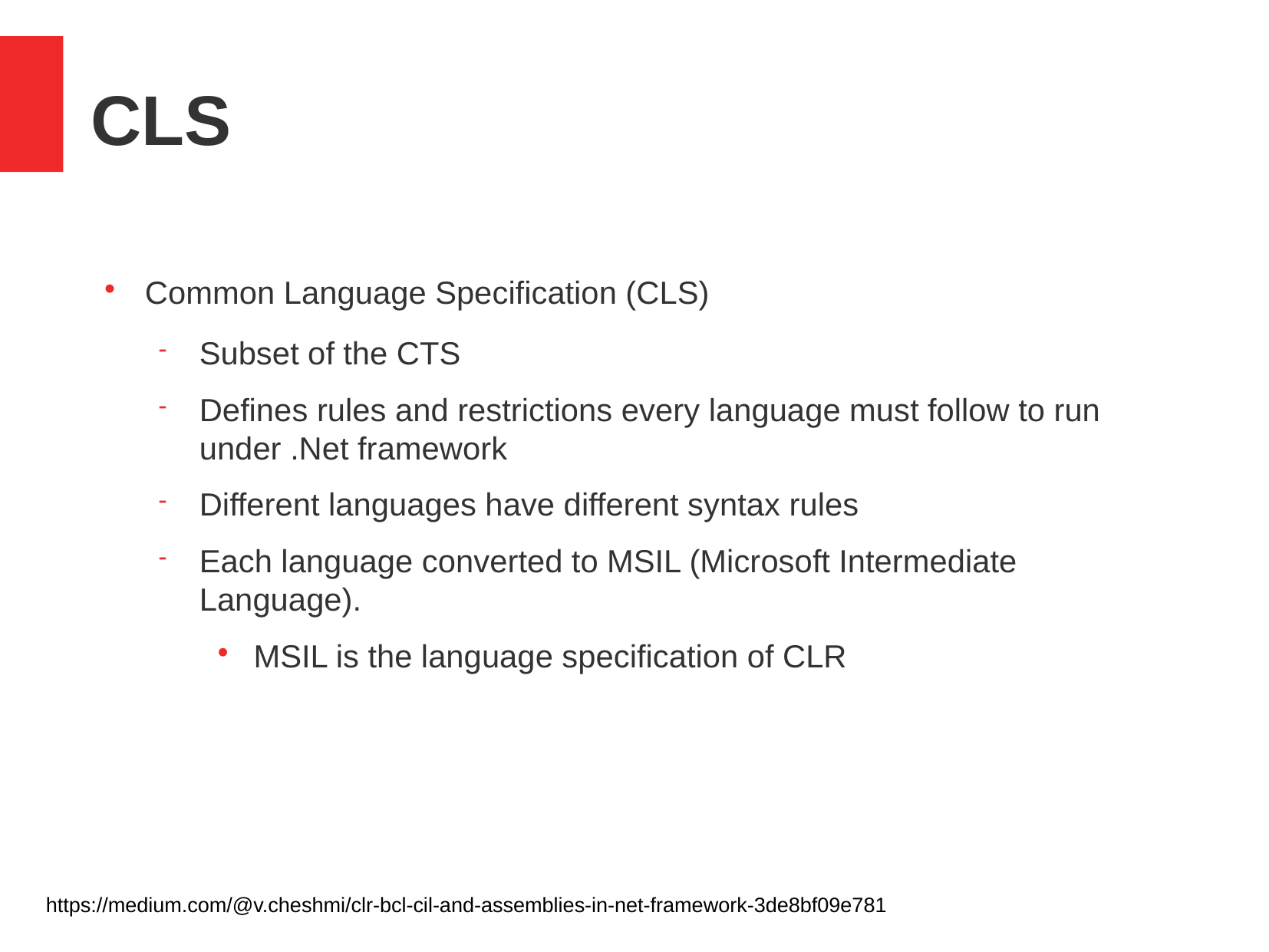

CLS
Common Language Specification (CLS)
Subset of the CTS
Defines rules and restrictions every language must follow to run under .Net framework
Different languages have different syntax rules
Each language converted to MSIL (Microsoft Intermediate Language).
MSIL is the language specification of CLR
https://medium.com/@v.cheshmi/clr-bcl-cil-and-assemblies-in-net-framework-3de8bf09e781